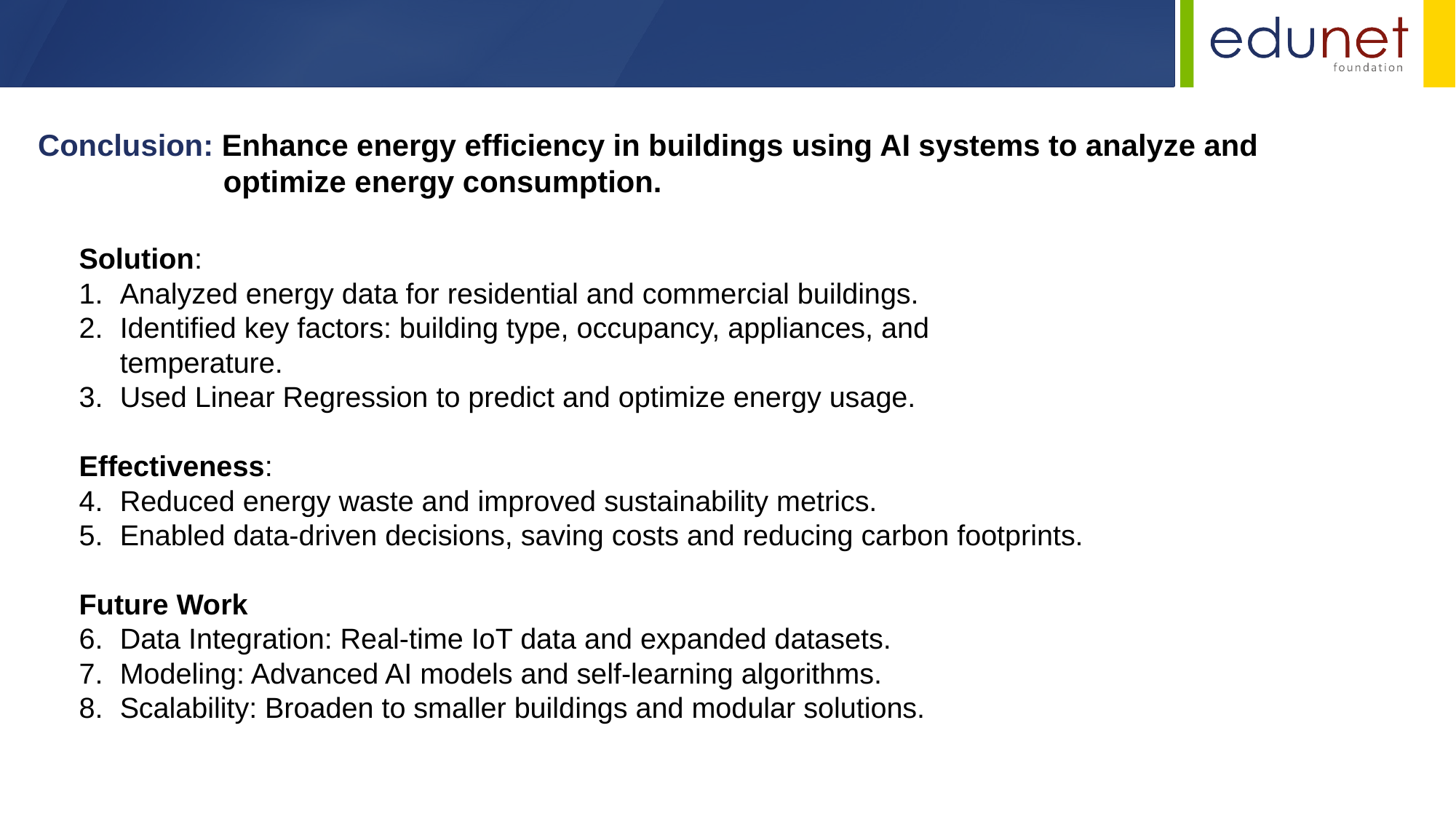

Conclusion: Enhance energy efficiency in buildings using AI systems to analyze and          optimize energy consumption.

Solution:
Analyzed energy data for residential and commercial buildings.
Identified key factors: building type, occupancy, appliances, and temperature.
Used Linear Regression to predict and optimize energy usage.

Effectiveness:
Reduced energy waste and improved sustainability metrics.
Enabled data-driven decisions, saving costs and reducing carbon footprints.

Future Work
Data Integration: Real-time IoT data and expanded datasets.
Modeling: Advanced AI models and self-learning algorithms.
Scalability: Broaden to smaller buildings and modular solutions.